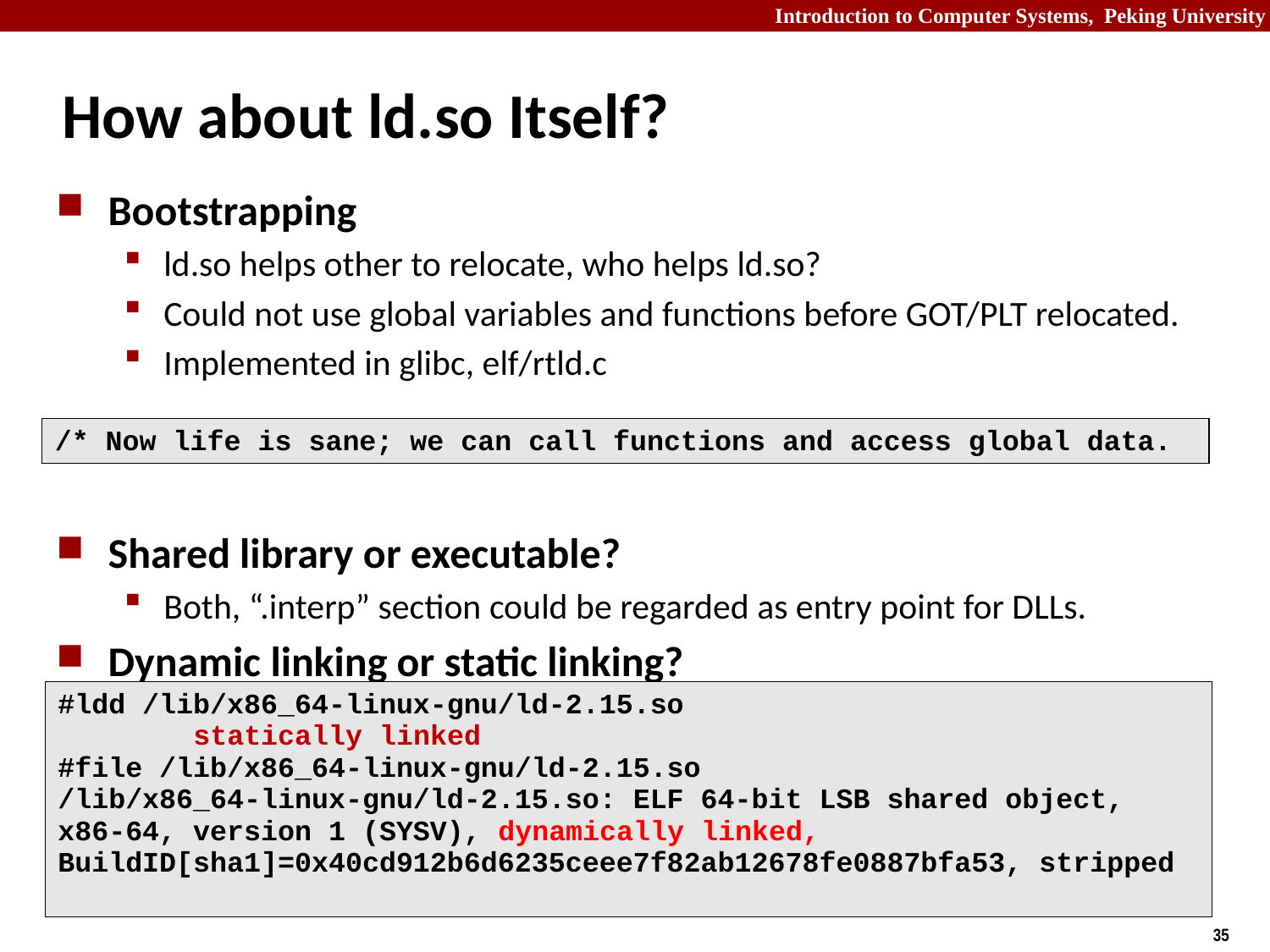

# How about ld.so Itself?
Bootstrapping
ld.so helps other to relocate, who helps ld.so?
Could not use global variables and functions before GOT/PLT relocated.
Implemented in glibc, elf/rtld.c

Shared library or executable?
Both, “.interp” section could be regarded as entry point for DLLs.
Dynamic linking or static linking?

/* Now life is sane; we can call functions and access global data.
#ldd /lib/x86_64-linux-gnu/ld-2.15.so
        statically linked
#file /lib/x86_64-linux-gnu/ld-2.15.so
/lib/x86_64-linux-gnu/ld-2.15.so: ELF 64-bit LSB shared object, x86-64, version 1 (SYSV), dynamically linked, BuildID[sha1]=0x40cd912b6d6235ceee7f82ab12678fe0887bfa53, stripped